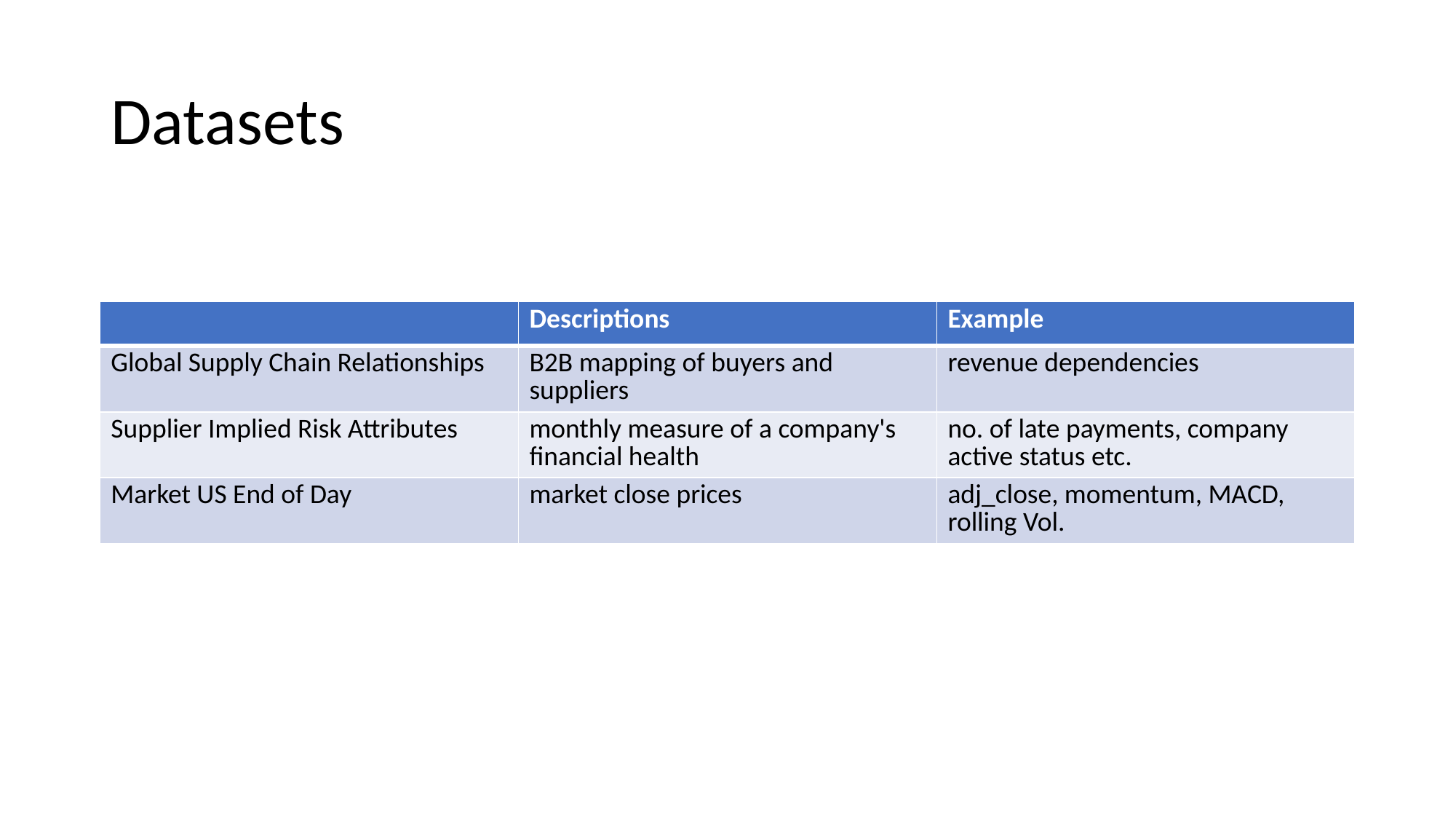

# Datasets
|  | Descriptions | Example |
| --- | --- | --- |
| Global Supply Chain Relationships | B2B mapping of buyers and suppliers | revenue dependencies |
| Supplier Implied Risk Attributes | monthly measure of a company's financial health | no. of late payments, company active status etc. |
| Market US End of Day | market close prices | adj\_close, momentum, MACD, rolling Vol. |